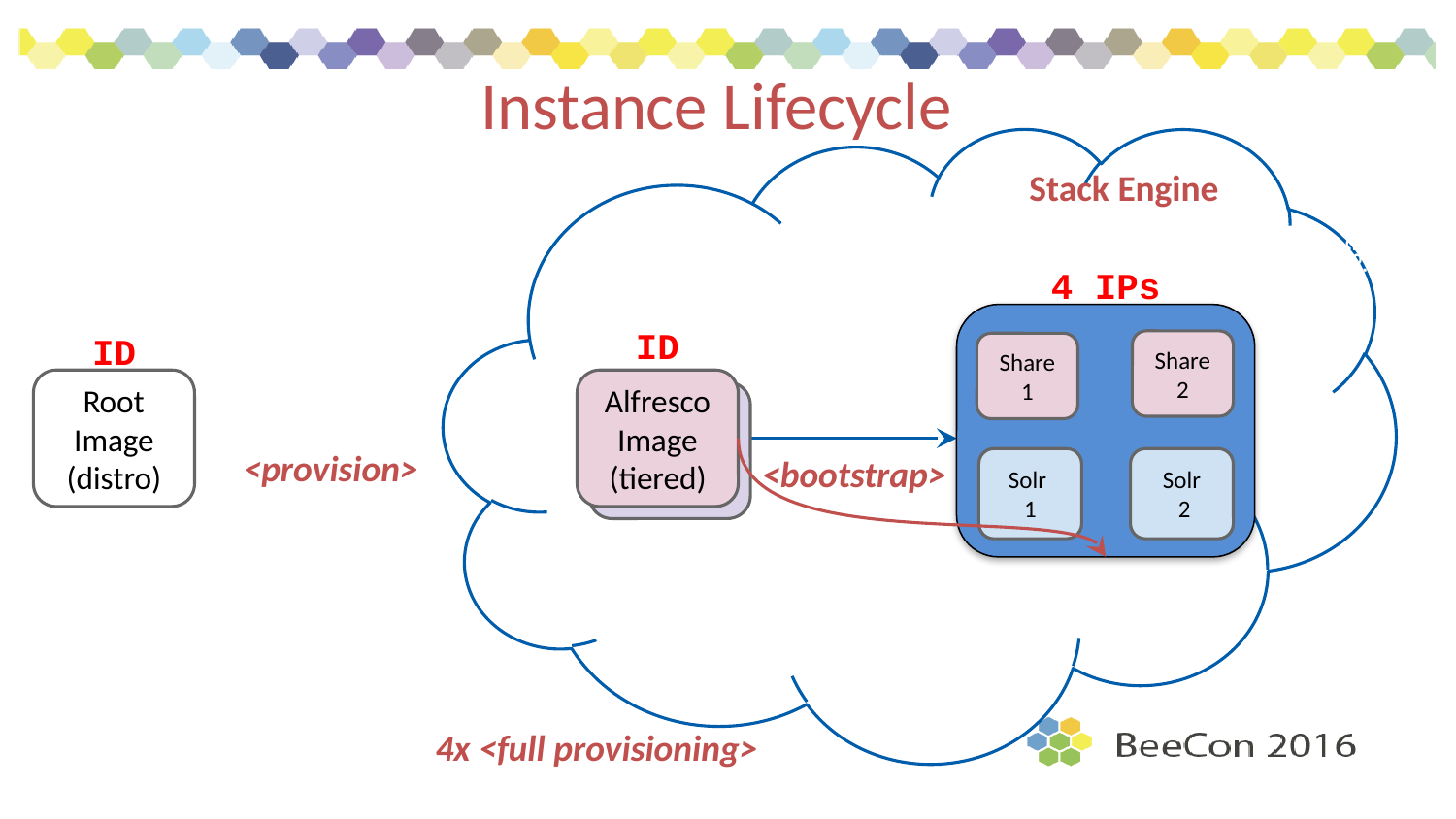

# Instance Lifecycle
Stack Genesis

Stack Engine
4 IPs

Share 2
Share1
Solr
 2
Solr
1
ID
ID
Alfresco
Image
(tiered)
Root
Image
(distro)

<provision>
<bootstrap>
4x <full provisioning>